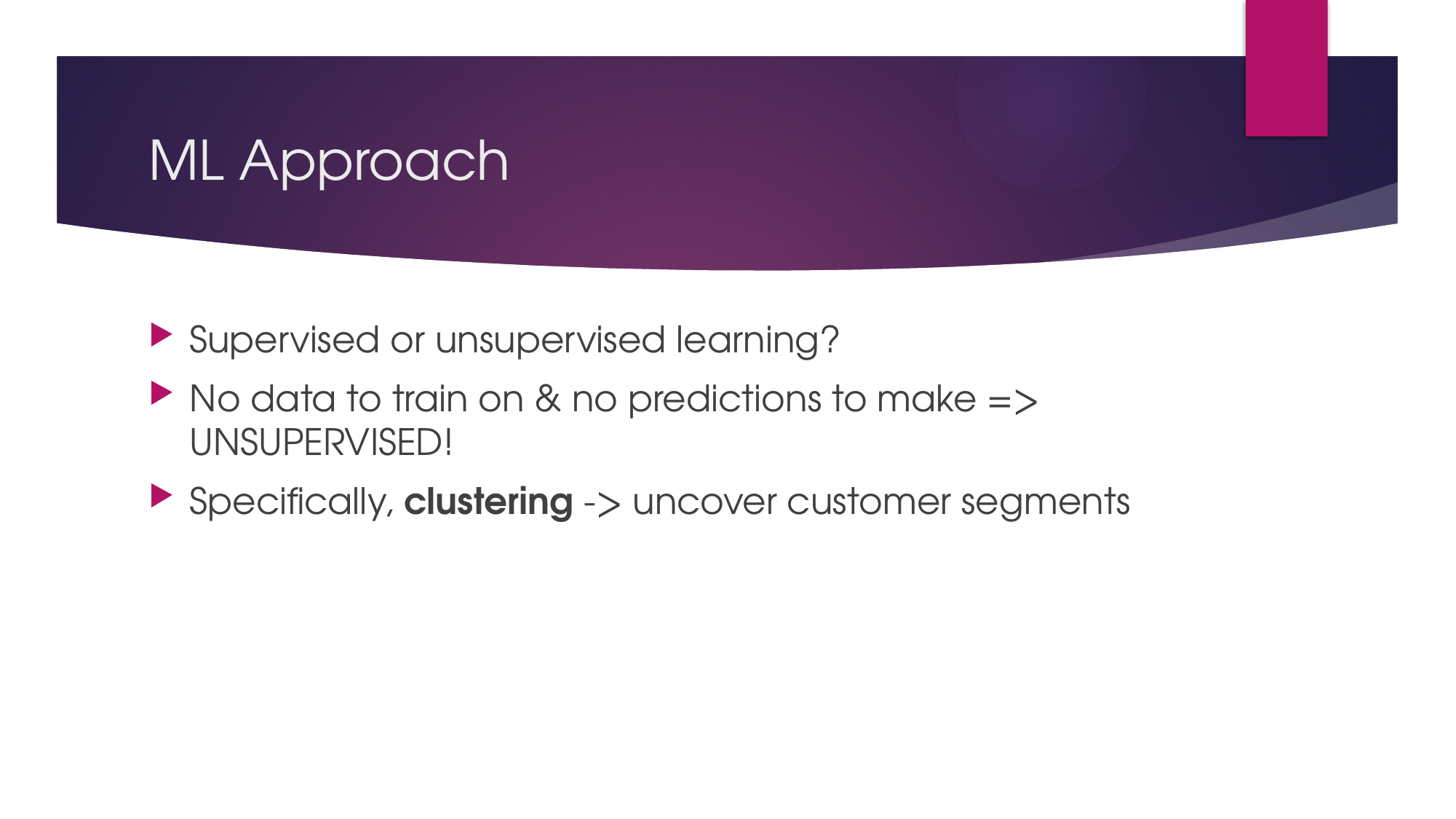

# ML Approach
Supervised or unsupervised learning?
No data to train on & no predictions to make => UNSUPERVISED!
Specifically, clustering -> uncover customer segments